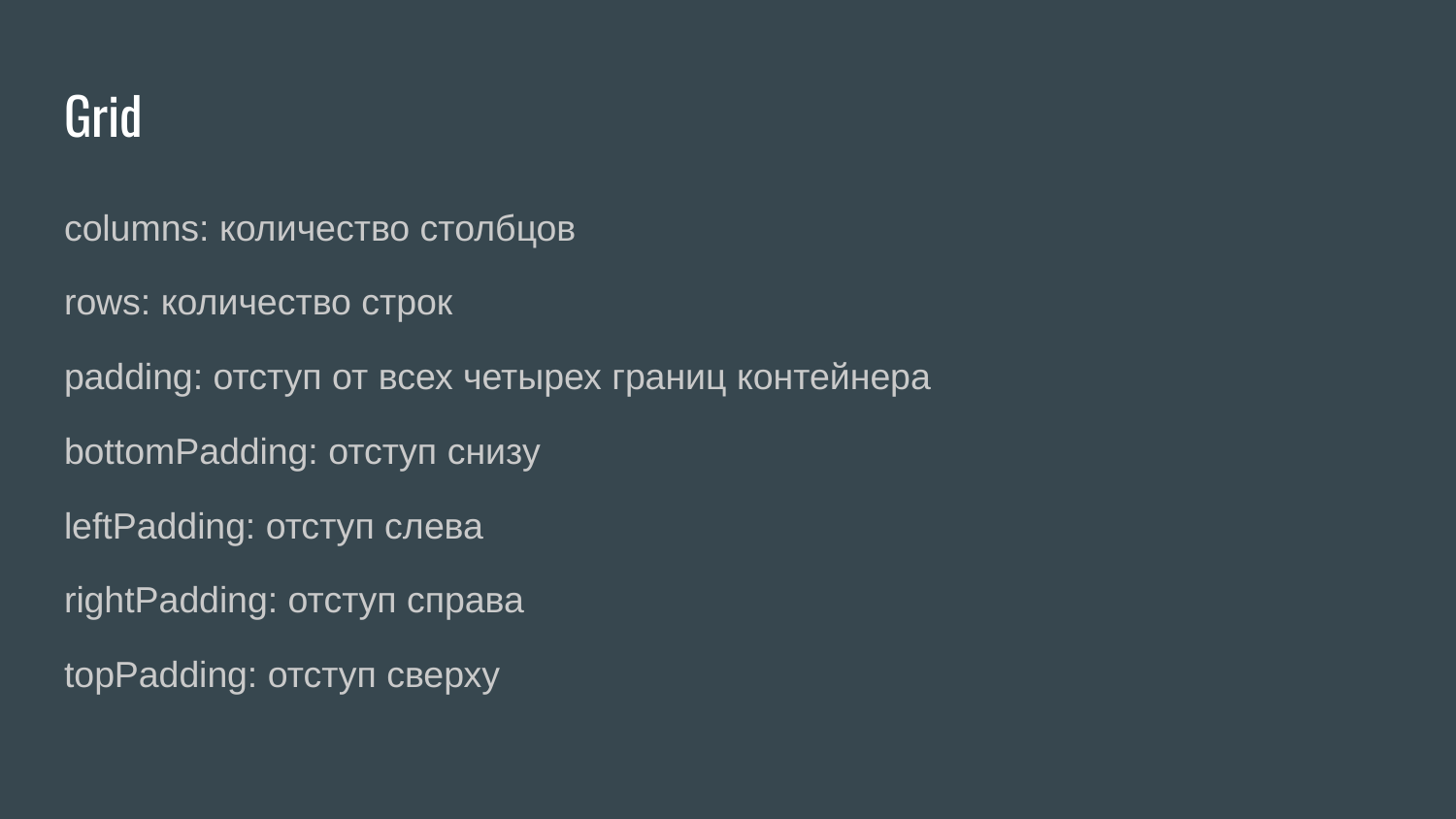

# Grid
columns: количество столбцов
rows: количество строк
padding: отступ от всех четырех границ контейнера
bottomPadding: отступ снизу
leftPadding: отступ слева
rightPadding: отступ справа
topPadding: отступ сверху